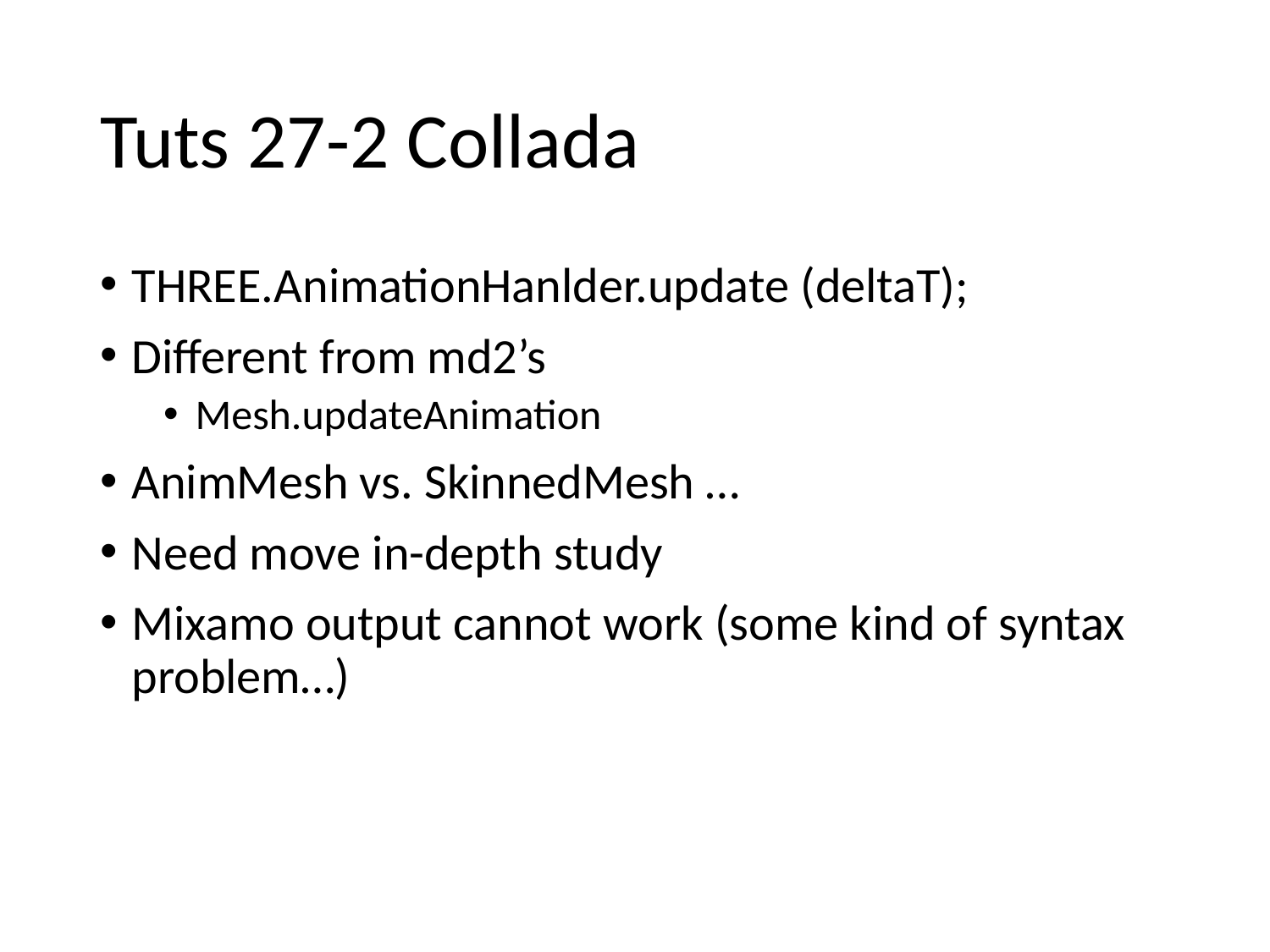

# Tuts 27-2 Collada
THREE.AnimationHanlder.update (deltaT);
Different from md2’s
Mesh.updateAnimation
AnimMesh vs. SkinnedMesh …
Need move in-depth study
Mixamo output cannot work (some kind of syntax problem…)